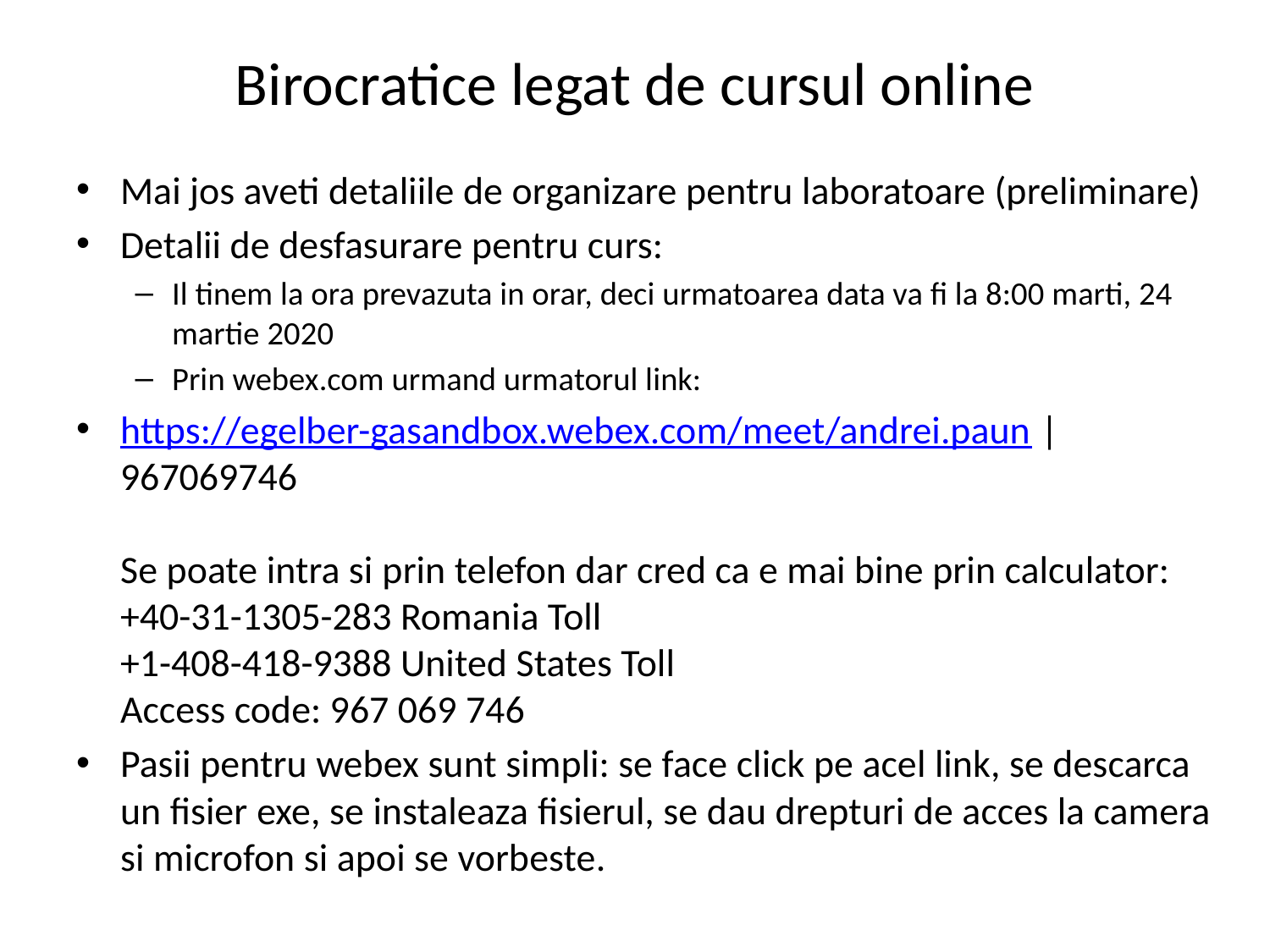

# Birocratice legat de cursul online
Mai jos aveti detaliile de organizare pentru laboratoare (preliminare)
Detalii de desfasurare pentru curs:
Il tinem la ora prevazuta in orar, deci urmatoarea data va fi la 8:00 marti, 24 martie 2020
Prin webex.com urmand urmatorul link:
https://egelber-gasandbox.webex.com/meet/andrei.paun | 967069746
Se poate intra si prin telefon dar cred ca e mai bine prin calculator:
+40-31-1305-283 Romania Toll
+1-408-418-9388 United States Toll
Access code: 967 069 746
Pasii pentru webex sunt simpli: se face click pe acel link, se descarca un fisier exe, se instaleaza fisierul, se dau drepturi de acces la camera si microfon si apoi se vorbeste.